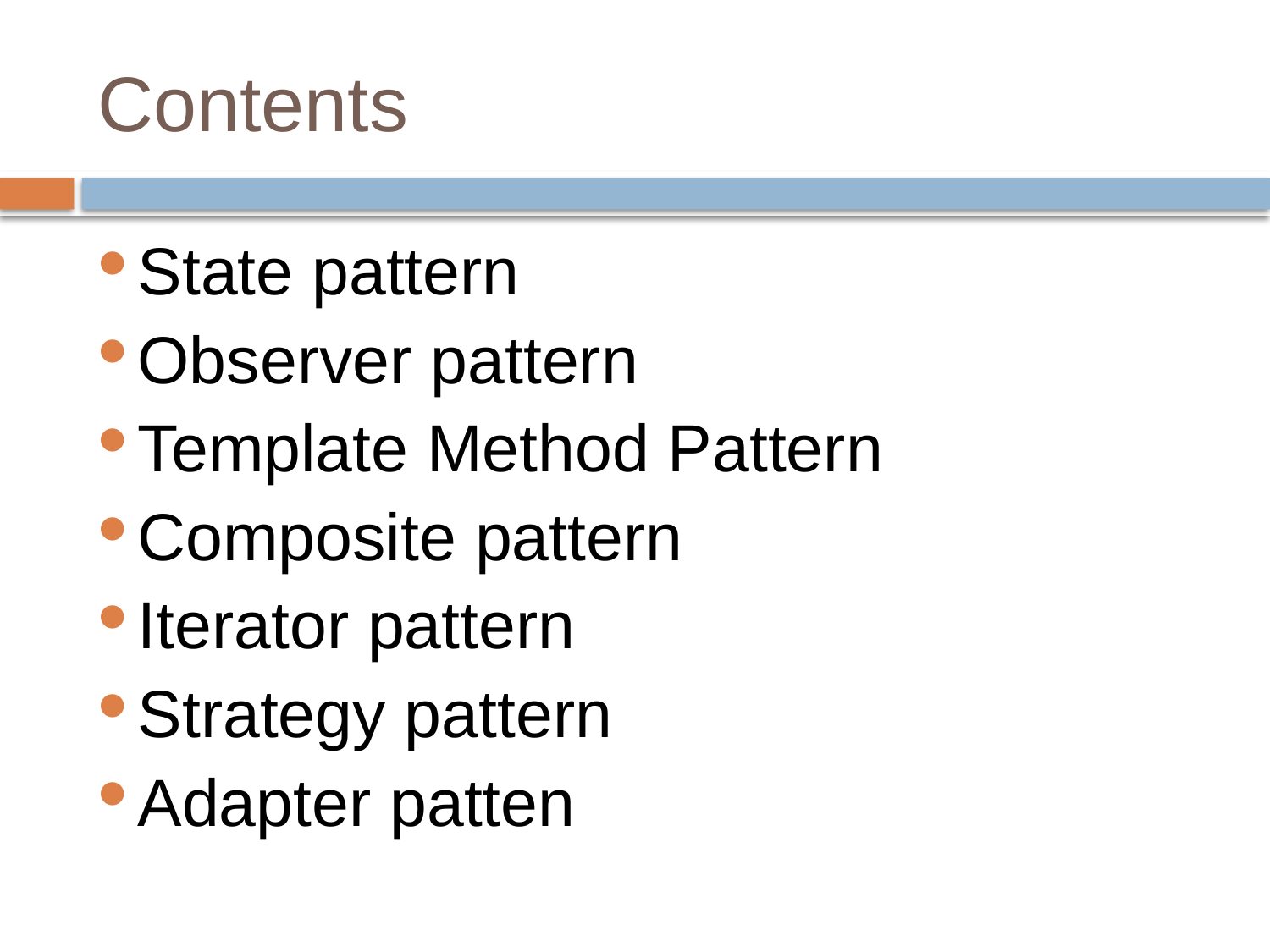

# Contents
State pattern
Observer pattern
Template Method Pattern
Composite pattern
Iterator pattern
Strategy pattern
Adapter patten